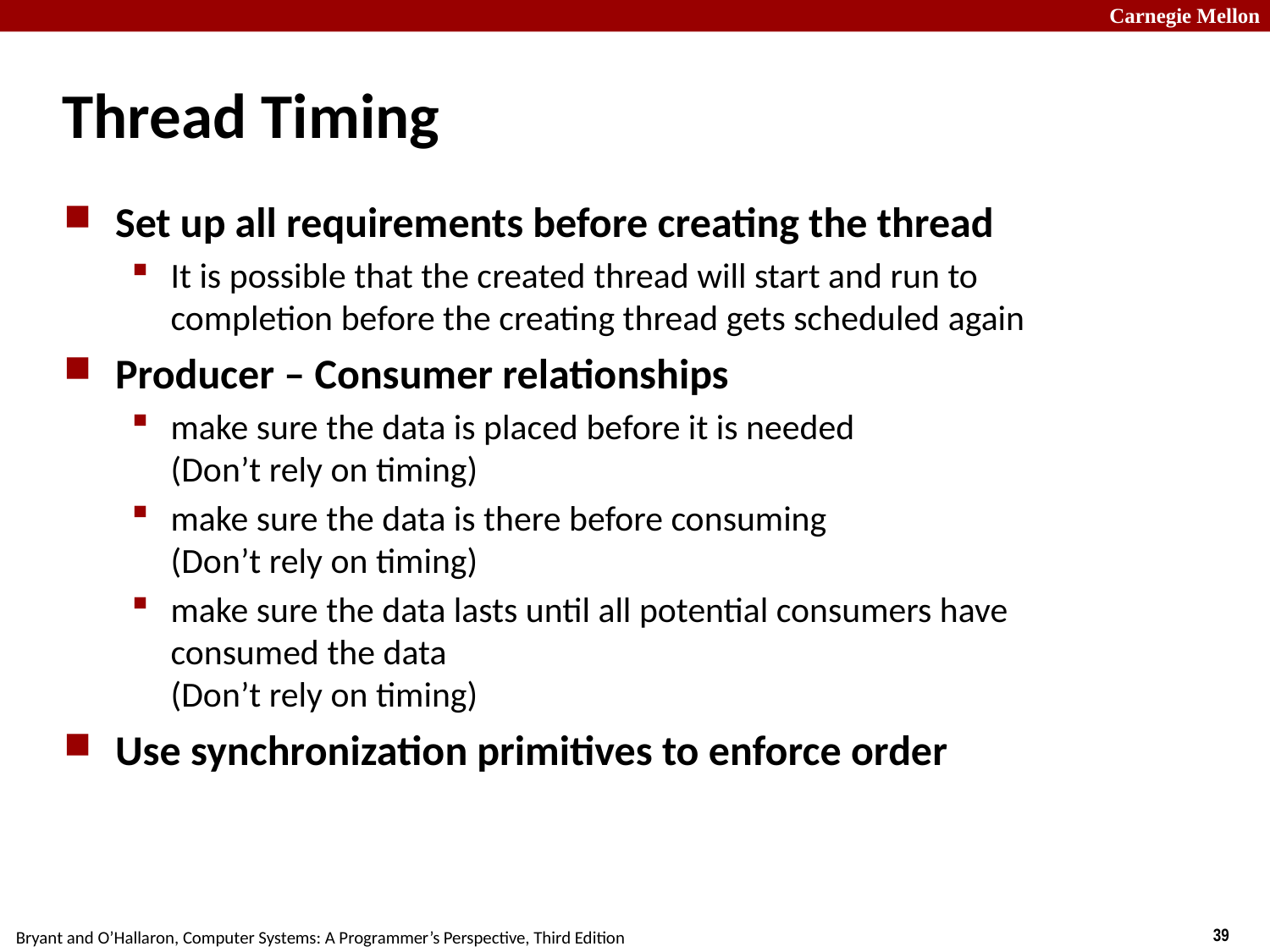

Thread Timing
Set up all requirements before creating the thread
It is possible that the created thread will start and run to completion before the creating thread gets scheduled again
Producer – Consumer relationships
make sure the data is placed before it is needed 		(Don’t rely on timing)
make sure the data is there before consuming 		(Don’t rely on timing)
make sure the data lasts until all potential consumers have consumed the data 					(Don’t rely on timing)
Use synchronization primitives to enforce order